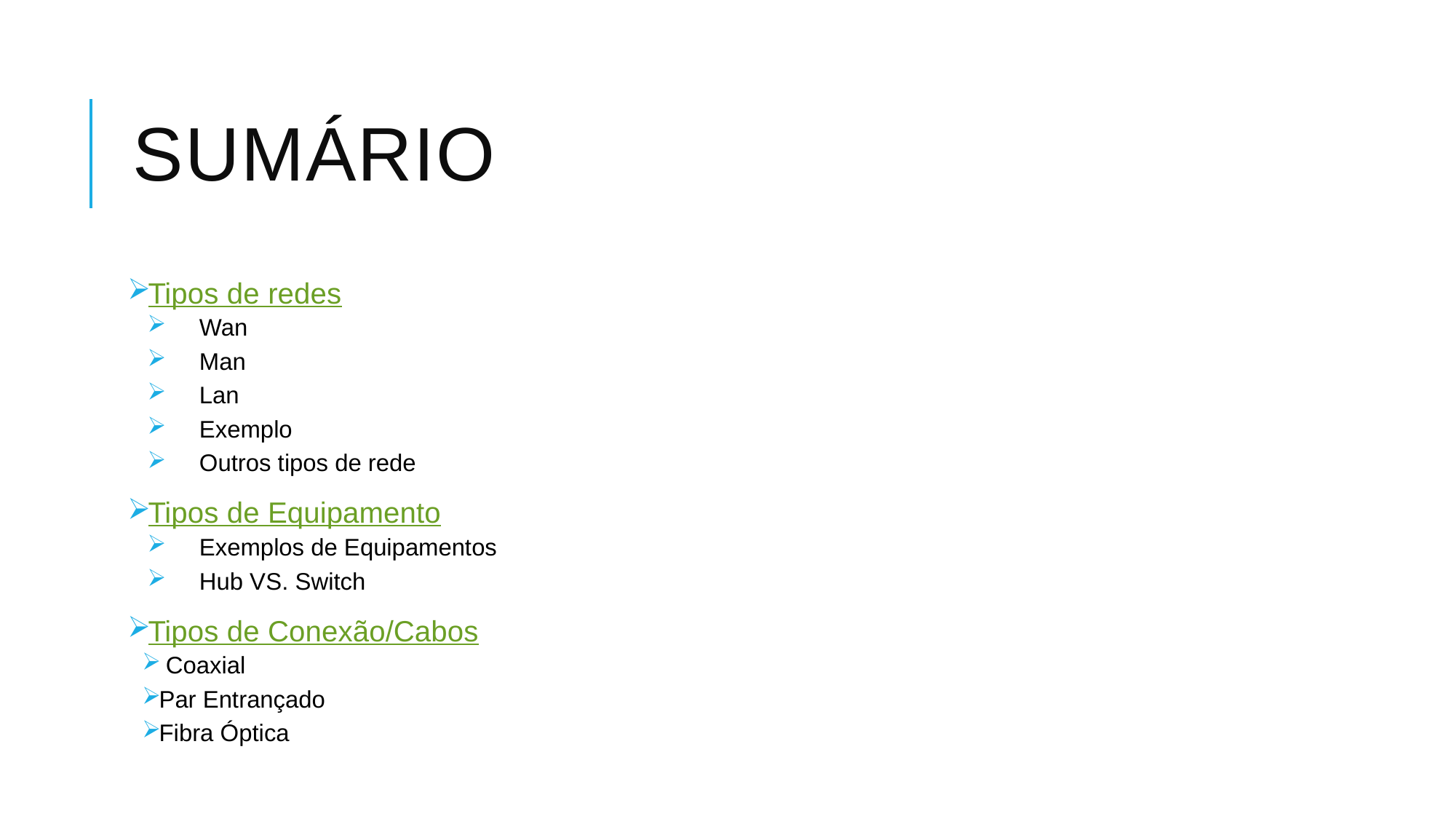

# Sumário
Tipos de redes
Wan
Man
Lan
Exemplo
Outros tipos de rede
Tipos de Equipamento
Exemplos de Equipamentos
Hub VS. Switch
Tipos de Conexão/Cabos
 Coaxial
Par Entrançado
Fibra Óptica